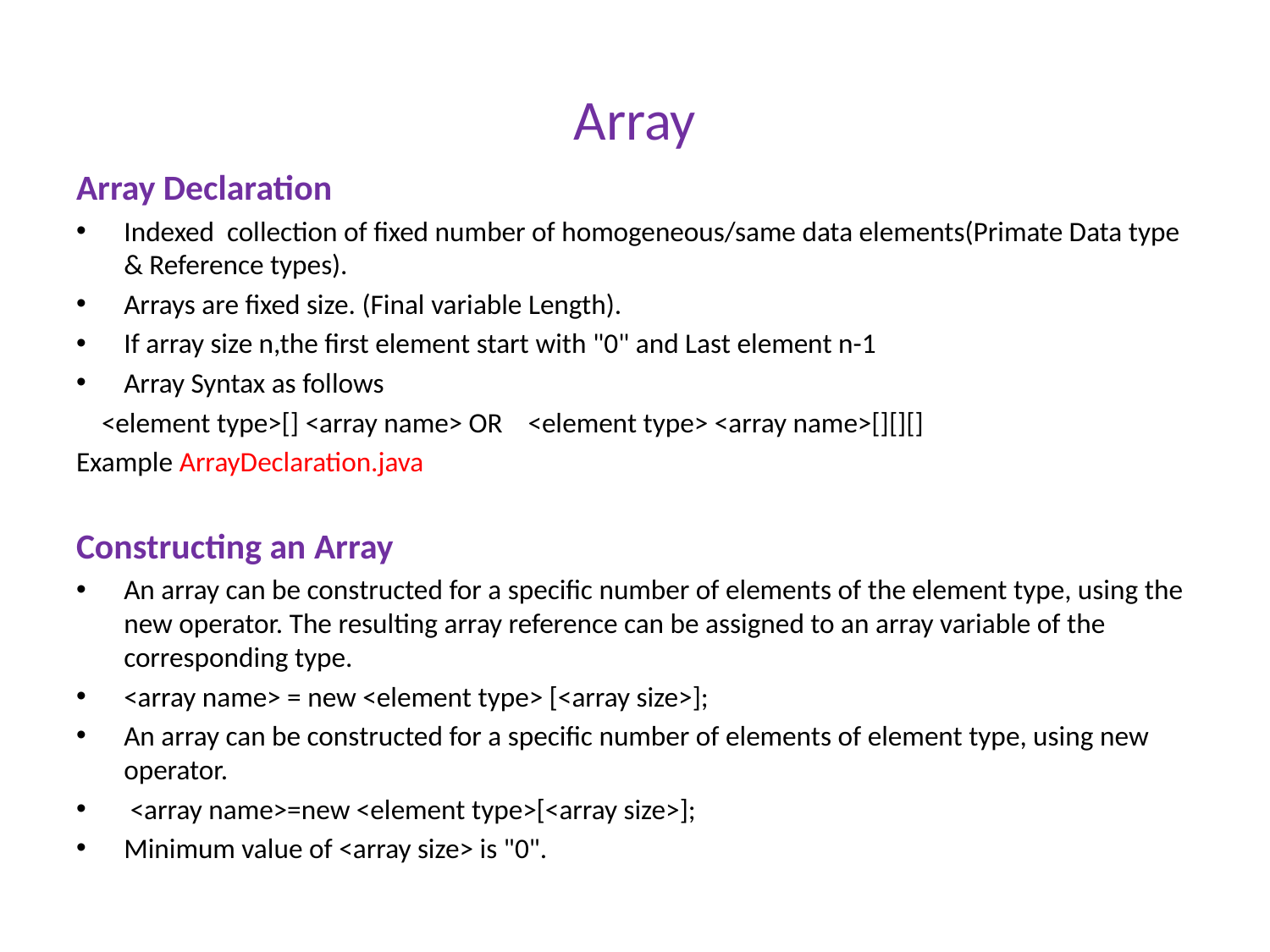

# Array
Array Declaration
Indexed  collection of fixed number of homogeneous/same data elements(Primate Data type & Reference types).
Arrays are fixed size. (Final variable Length).
If array size n,the first element start with "0" and Last element n-1
Array Syntax as follows
    <element type>[] <array name> OR    <element type> <array name>[][][]
Example ArrayDeclaration.java

Constructing an Array
An array can be constructed for a specific number of elements of the element type, using the new operator. The resulting array reference can be assigned to an array variable of the corresponding type.
<array name> = new <element type> [<array size>];
An array can be constructed for a specific number of elements of element type, using new operator.
 <array name>=new <element type>[<array size>];
Minimum value of <array size> is "0".